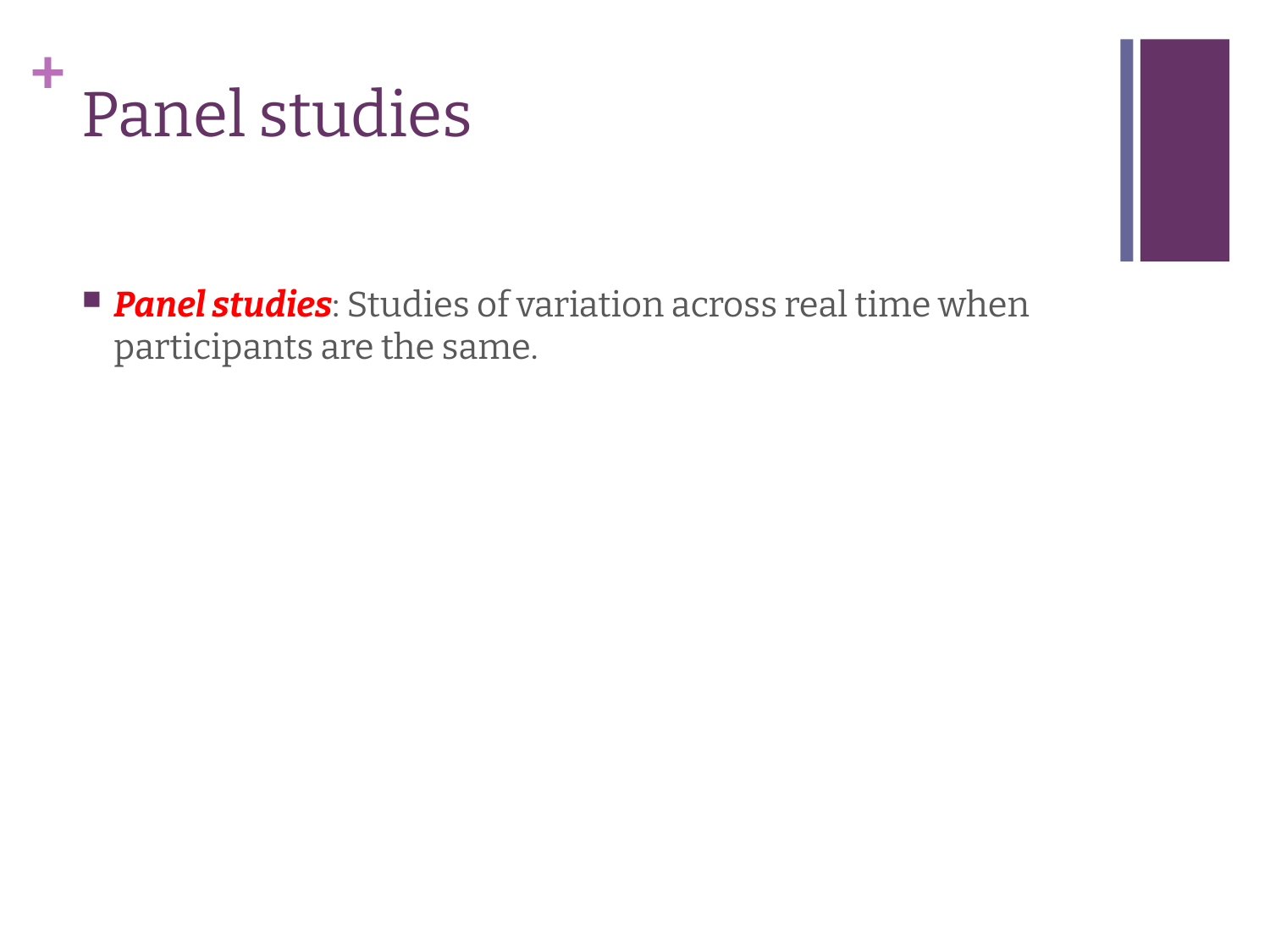

# Panel studies
Panel studies: Studies of variation across real time when participants are the same.